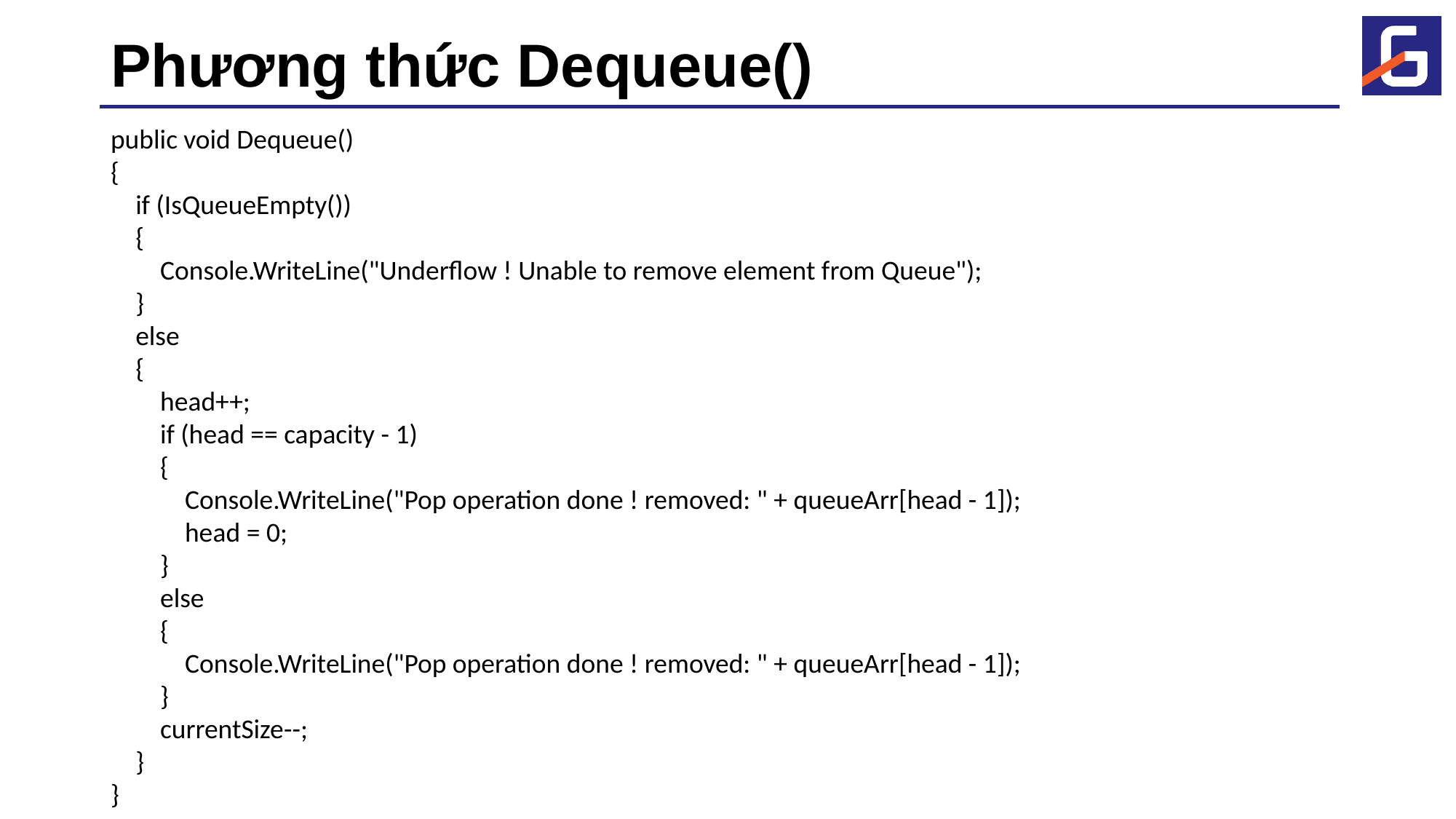

# Phương thức Dequeue()
public void Dequeue()
{
    if (IsQueueEmpty())
    {
        Console.WriteLine("Underflow ! Unable to remove element from Queue");
    }
    else
    {
        head++;
        if (head == capacity - 1)
        {
            Console.WriteLine("Pop operation done ! removed: " + queueArr[head - 1]);
            head = 0;
        }
        else
        {
            Console.WriteLine("Pop operation done ! removed: " + queueArr[head - 1]);
        }
        currentSize--;
    }
}